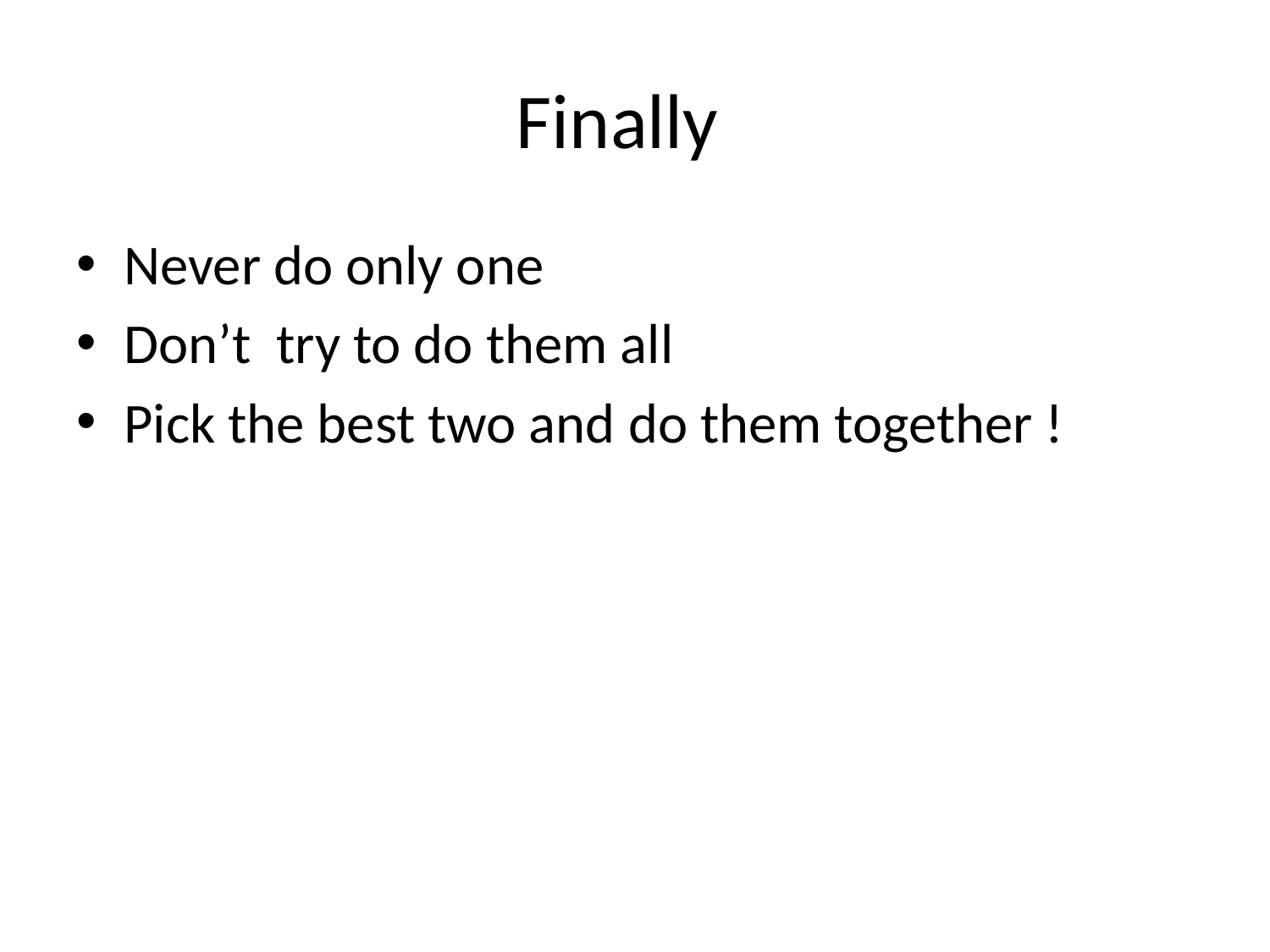

# Finally
Never do only one
Don’t  try to do them all
Pick the best two and do them together !